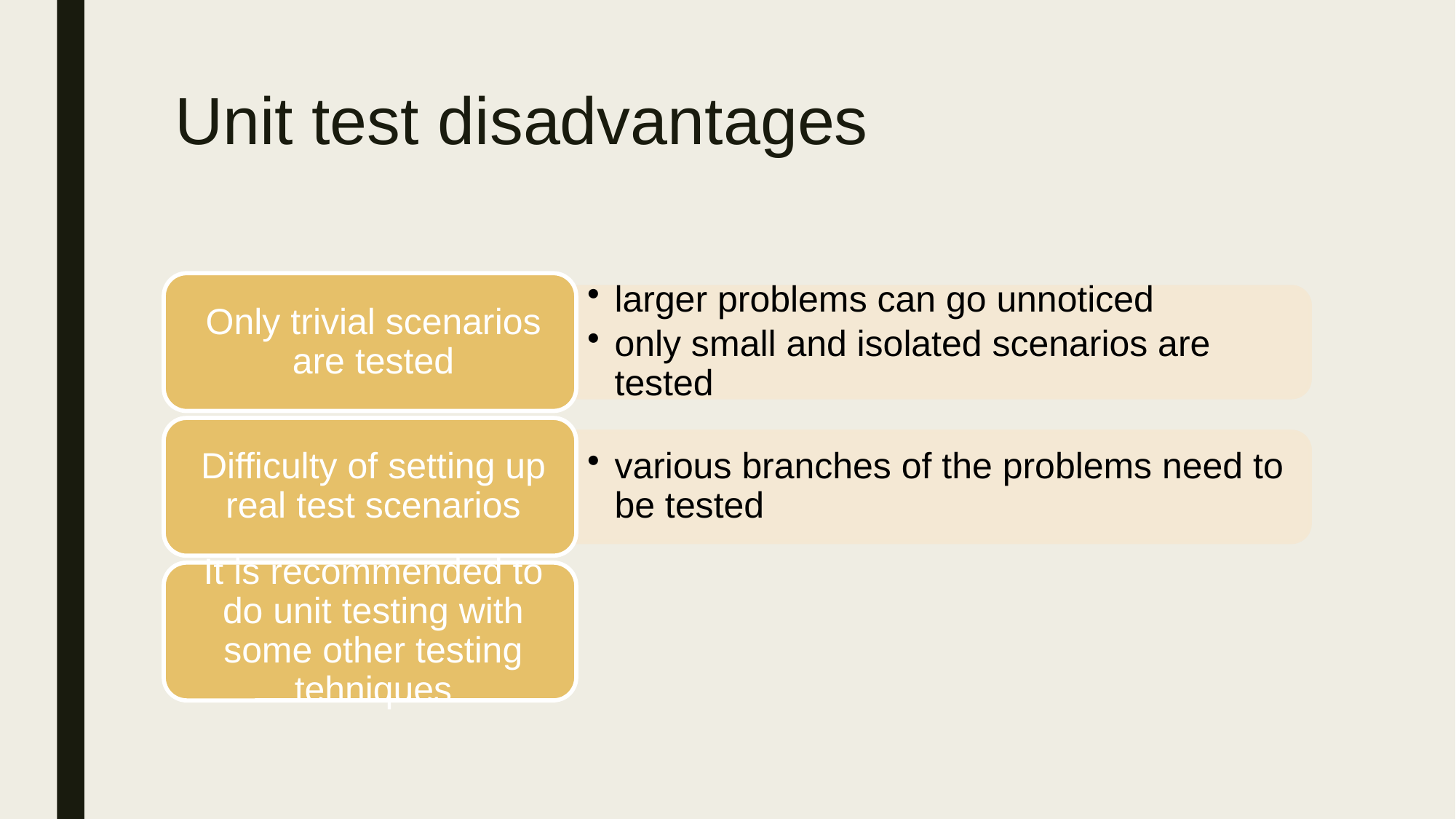

# Unit test disadvantages
larger problems can go unnoticed
only small and isolated scenarios are tested
Only trivial scenarios are tested
various branches of the problems need to be tested
Difficulty of setting up real test scenarios
It is recommended to do unit testing with some other testing tehniques